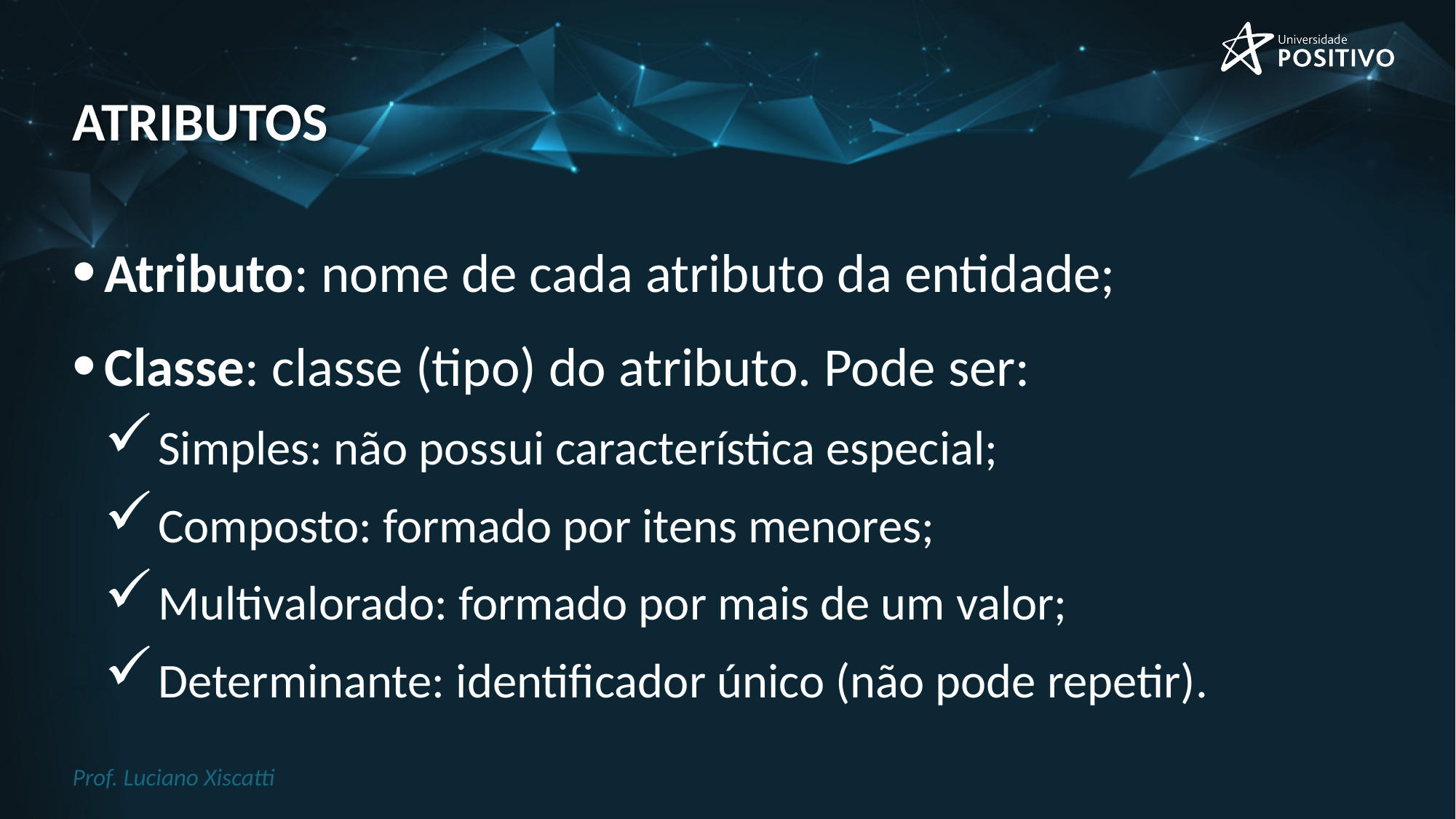

# atributos
Atributo: nome de cada atributo da entidade;
Classe: classe (tipo) do atributo. Pode ser:
Simples: não possui característica especial;
Composto: formado por itens menores;
Multivalorado: formado por mais de um valor;
Determinante: identificador único (não pode repetir).